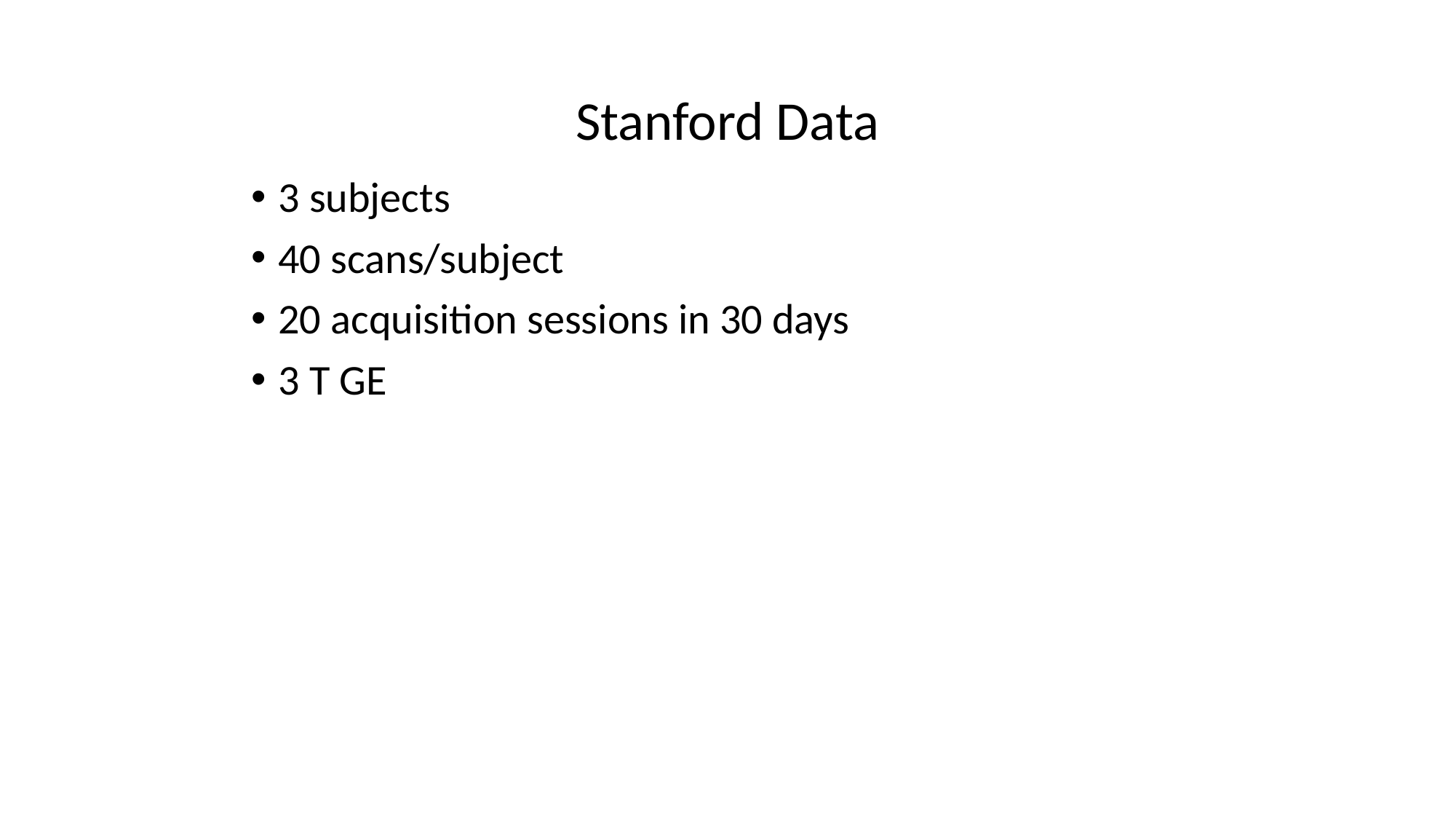

# Stanford Data
3 subjects
40 scans/subject
20 acquisition sessions in 30 days
3 T GE